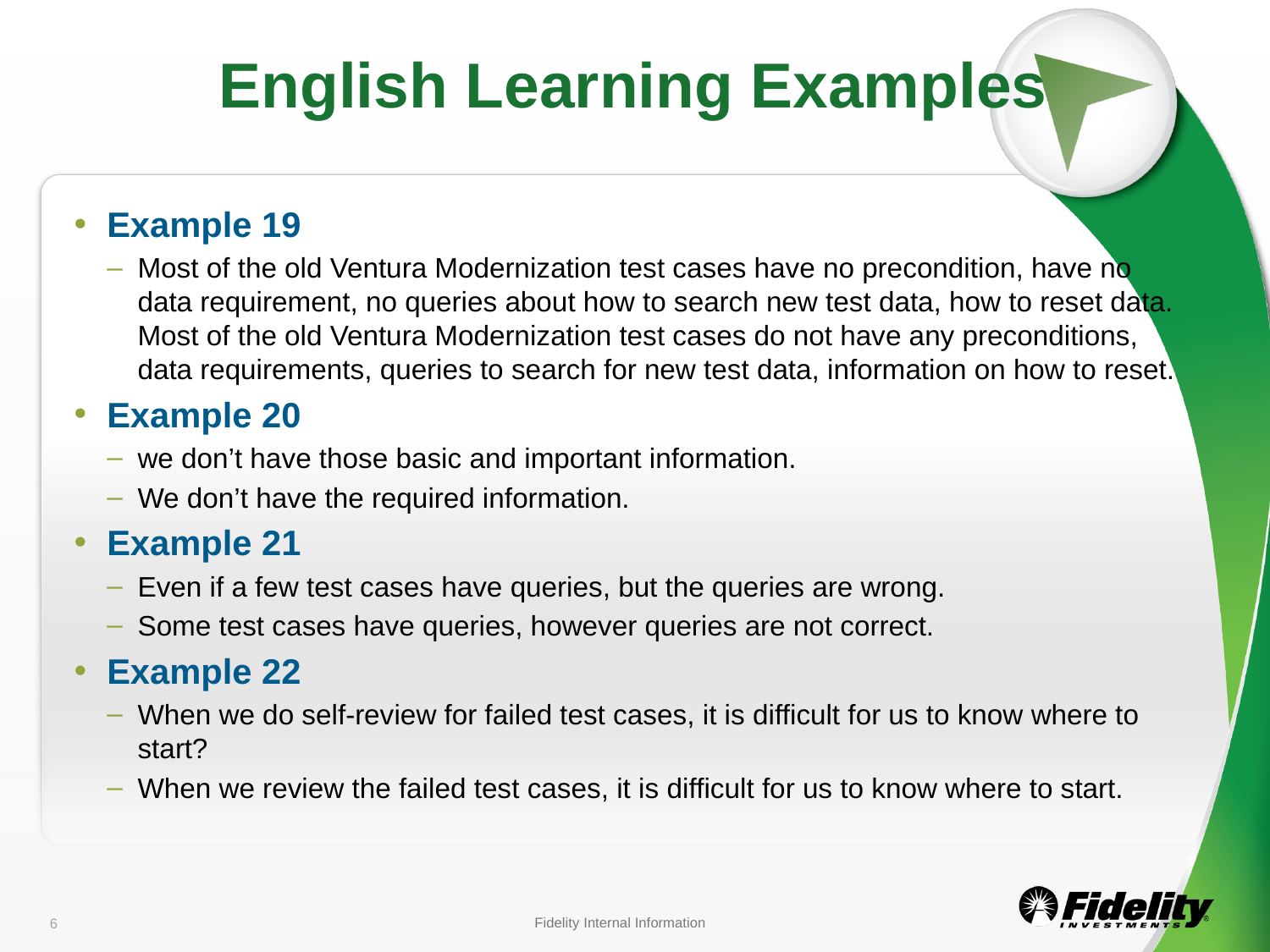

# English Learning Examples
Example 19
Most of the old Ventura Modernization test cases have no precondition, have no data requirement, no queries about how to search new test data, how to reset data. Most of the old Ventura Modernization test cases do not have any preconditions, data requirements, queries to search for new test data, information on how to reset.
Example 20
we don’t have those basic and important information.
We don’t have the required information.
Example 21
Even if a few test cases have queries, but the queries are wrong.
Some test cases have queries, however queries are not correct.
Example 22
When we do self-review for failed test cases, it is difficult for us to know where to start?
When we review the failed test cases, it is difficult for us to know where to start.
Fidelity Internal Information